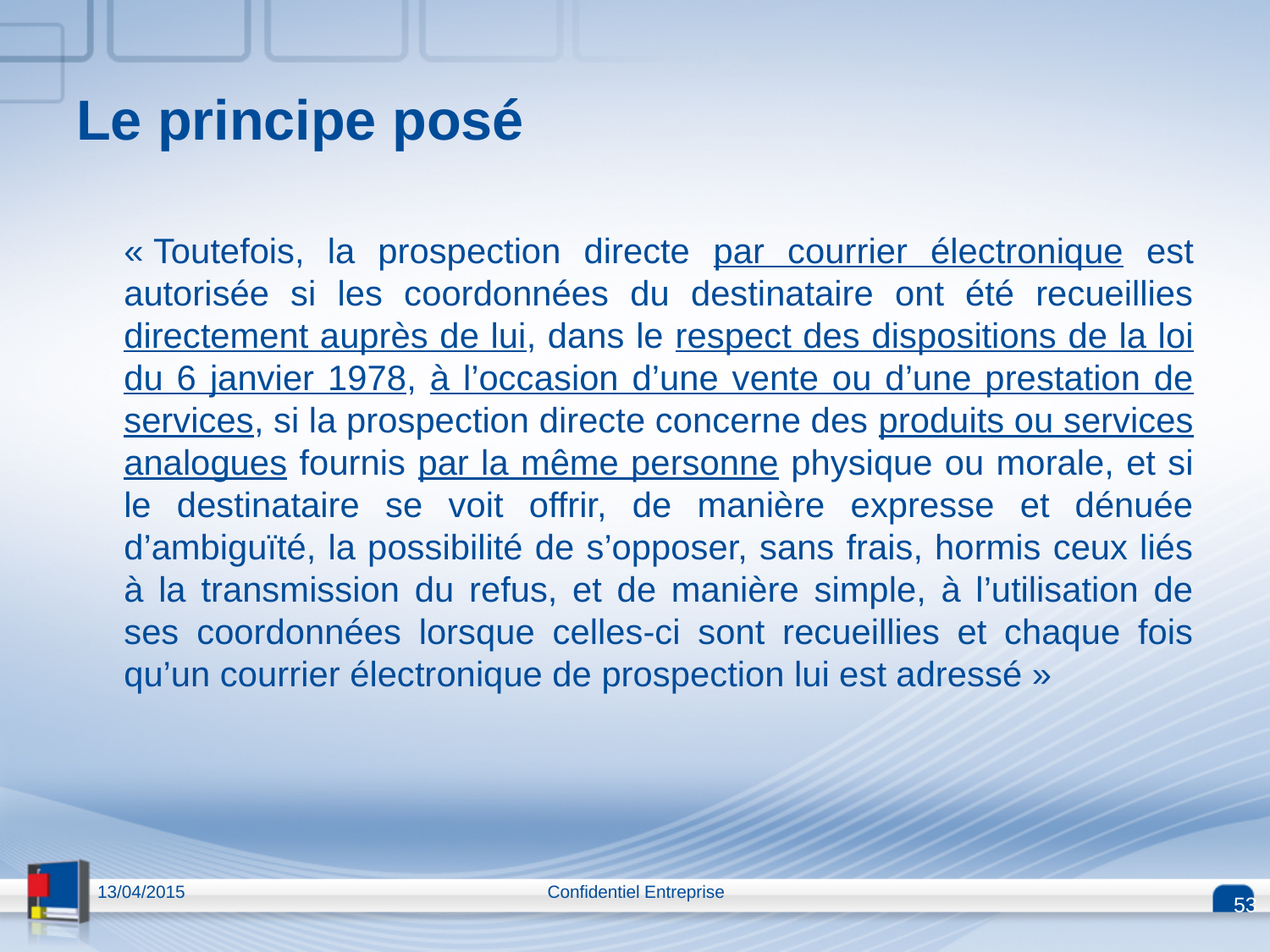

# Le principe posé
	« Toutefois, la prospection directe par courrier électronique est autorisée si les coordonnées du destinataire ont été recueillies directement auprès de lui, dans le respect des dispositions de la loi du 6 janvier 1978, à l’occasion d’une vente ou d’une prestation de services, si la prospection directe concerne des produits ou services analogues fournis par la même personne physique ou morale, et si le destinataire se voit offrir, de manière expresse et dénuée d’ambiguïté, la possibilité de s’opposer, sans frais, hormis ceux liés à la transmission du refus, et de manière simple, à l’utilisation de ses coordonnées lorsque celles-ci sont recueillies et chaque fois qu’un courrier électronique de prospection lui est adressé »

13/04/2015
Confidentiel Entreprise
53